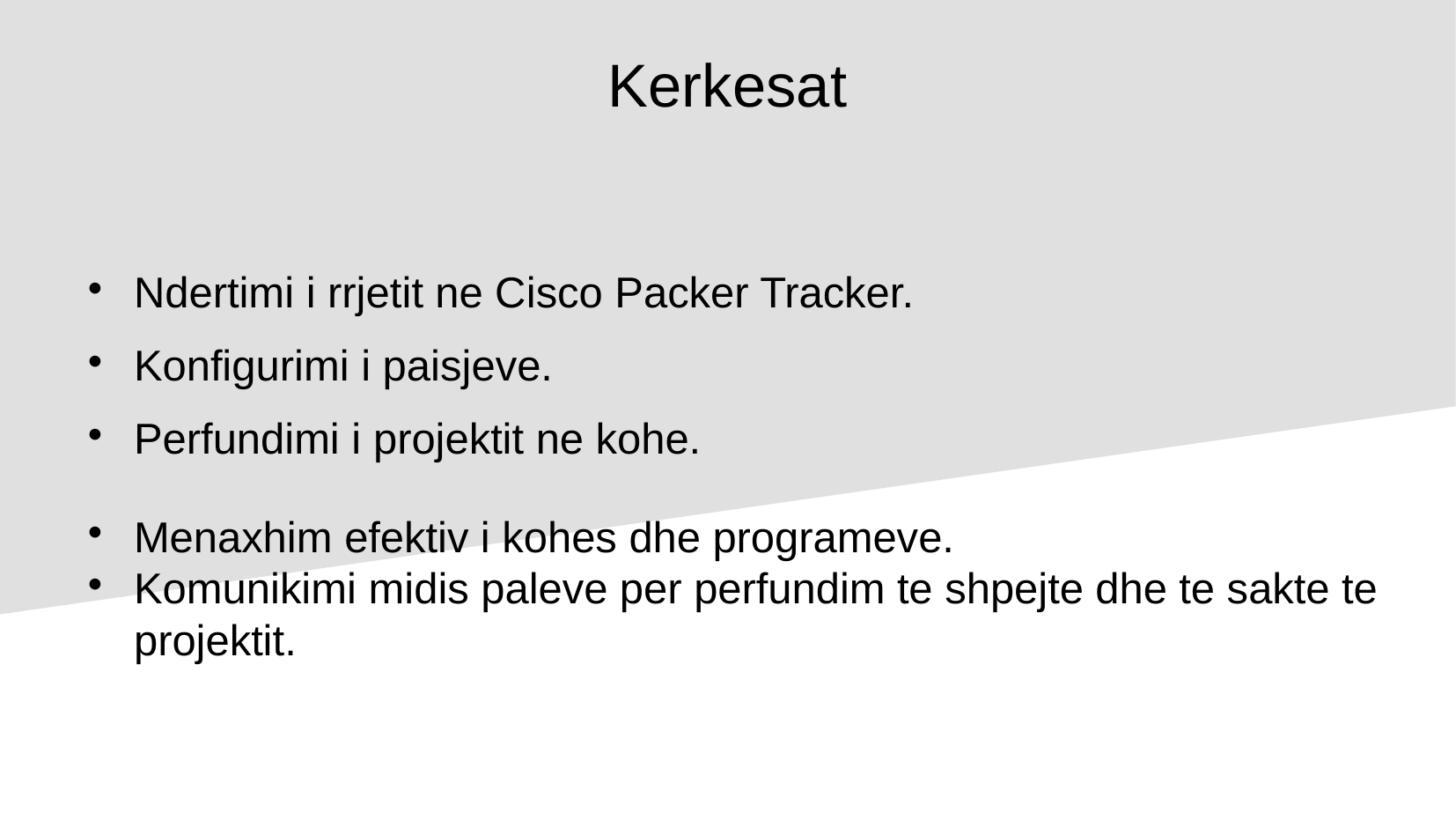

Kerkesat

Ndertimi i rrjetit ne Cisco Packer Tracker.
Konfigurimi i paisjeve.
Perfundimi i projektit ne kohe.
Menaxhim efektiv i kohes dhe programeve.
Komunikimi midis paleve per perfundim te shpejte dhe te sakte te projektit.